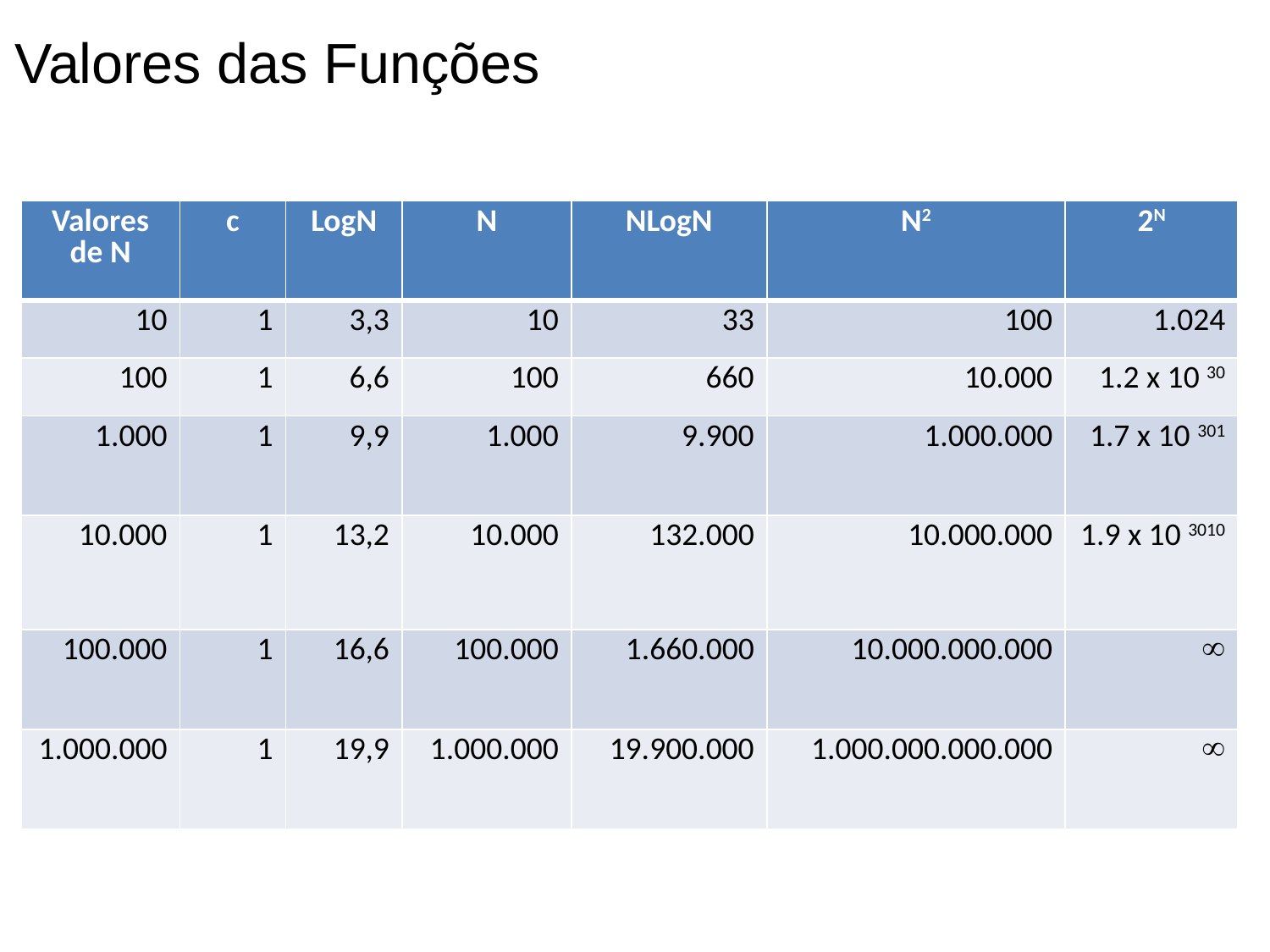

Valores das Funções
| Valores de N | c | LogN | N | NLogN | N2 | 2N |
| --- | --- | --- | --- | --- | --- | --- |
| 10 | 1 | 3,3 | 10 | 33 | 100 | 1.024 |
| 100 | 1 | 6,6 | 100 | 660 | 10.000 | 1.2 x 10 30 |
| 1.000 | 1 | 9,9 | 1.000 | 9.900 | 1.000.000 | 1.7 x 10 301 |
| 10.000 | 1 | 13,2 | 10.000 | 132.000 | 10.000.000 | 1.9 x 10 3010 |
| 100.000 | 1 | 16,6 | 100.000 | 1.660.000 | 10.000.000.000 | ∞ |
| 1.000.000 | 1 | 19,9 | 1.000.000 | 19.900.000 | 1.000.000.000.000 | ∞ |